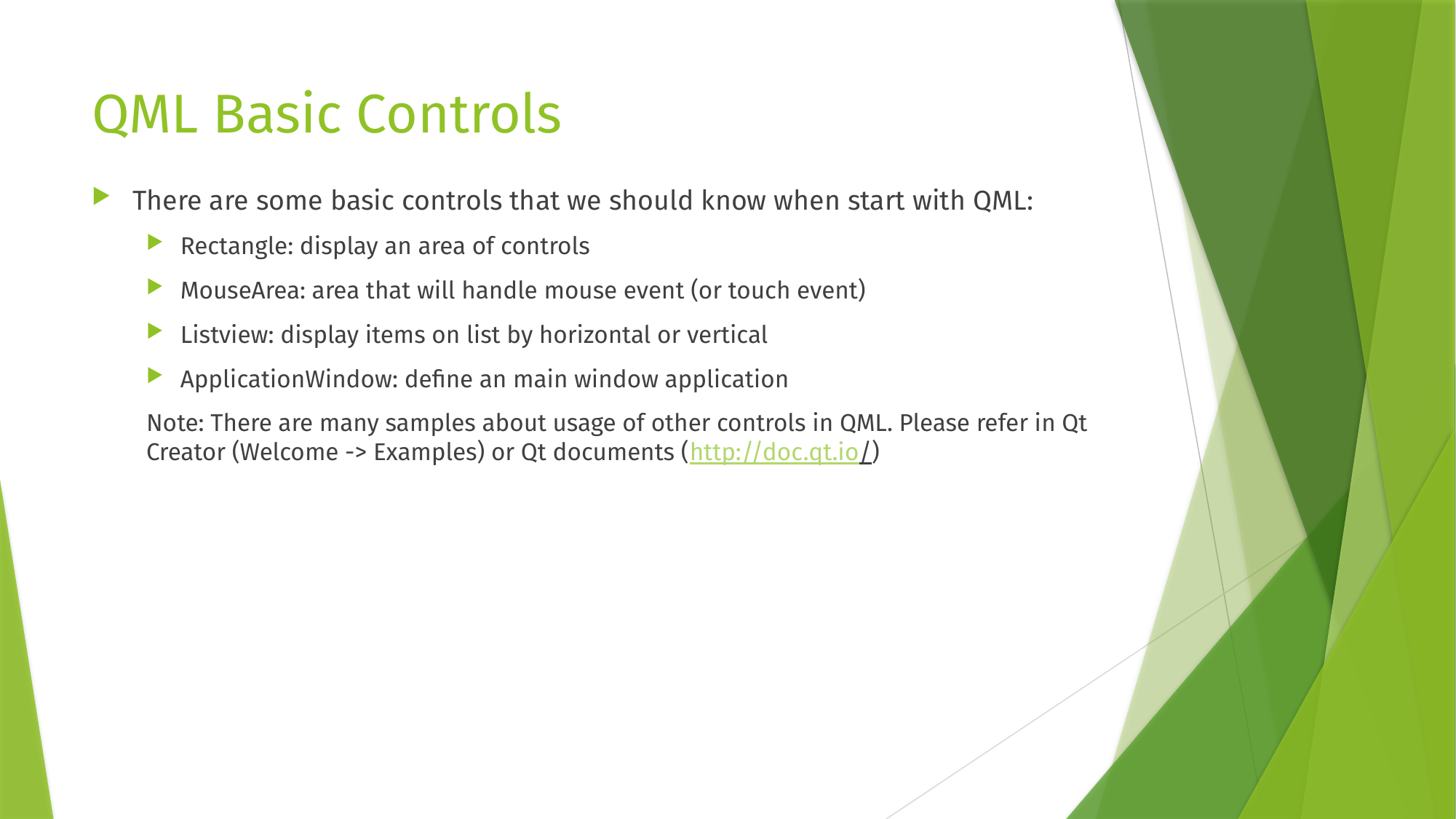

QML Basic Controls
There are some basic controls that we should know when start with QML:
Rectangle: display an area of controls
MouseArea: area that will handle mouse event (or touch event)
Listview: display items on list by horizontal or vertical
ApplicationWindow: define an main window application
Note: There are many samples about usage of other controls in QML. Please refer in Qt Creator (Welcome -> Examples) or Qt documents (http://doc.qt.io/)